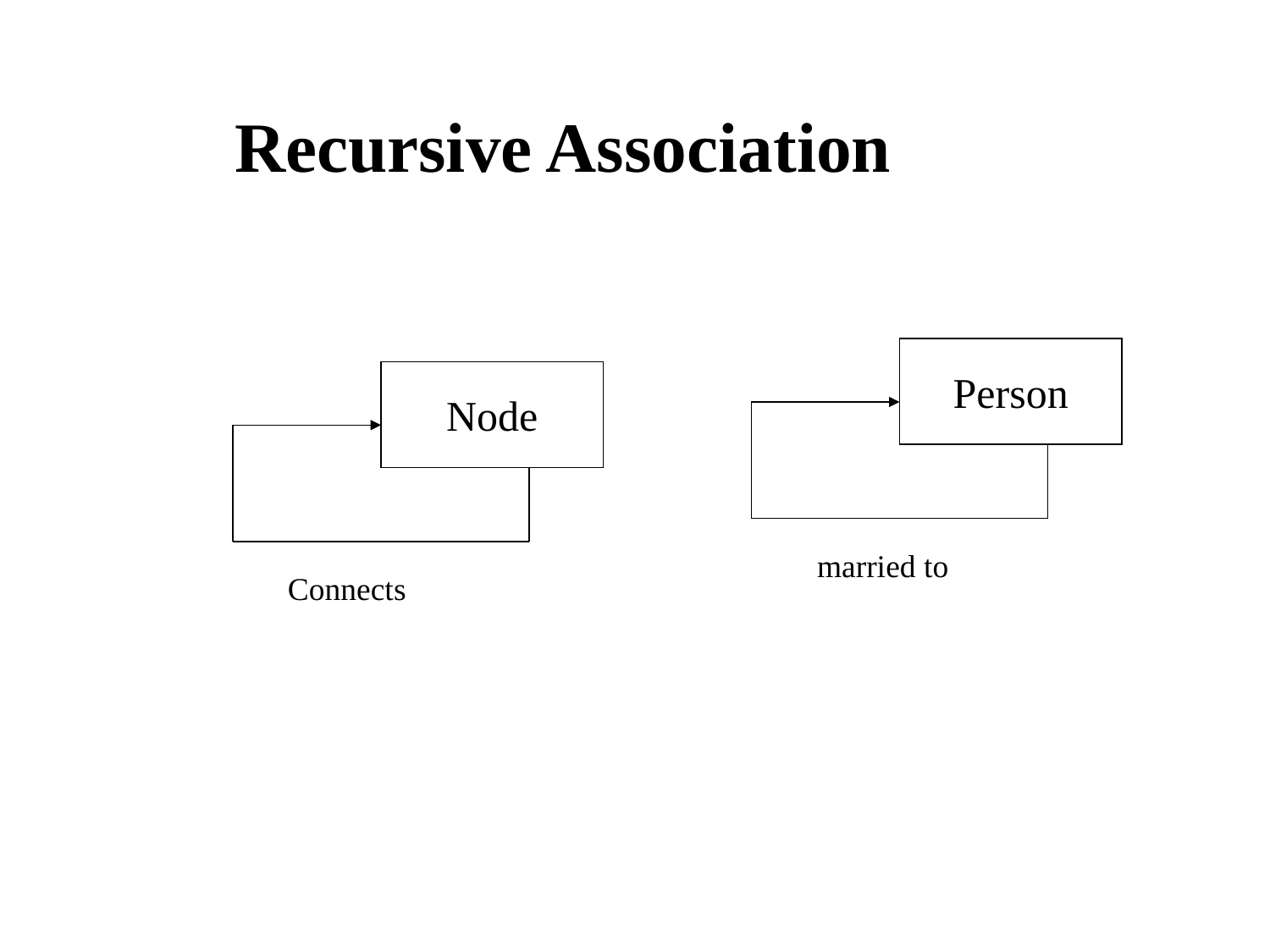

Recursive Association
Person
Node
Connects
married to